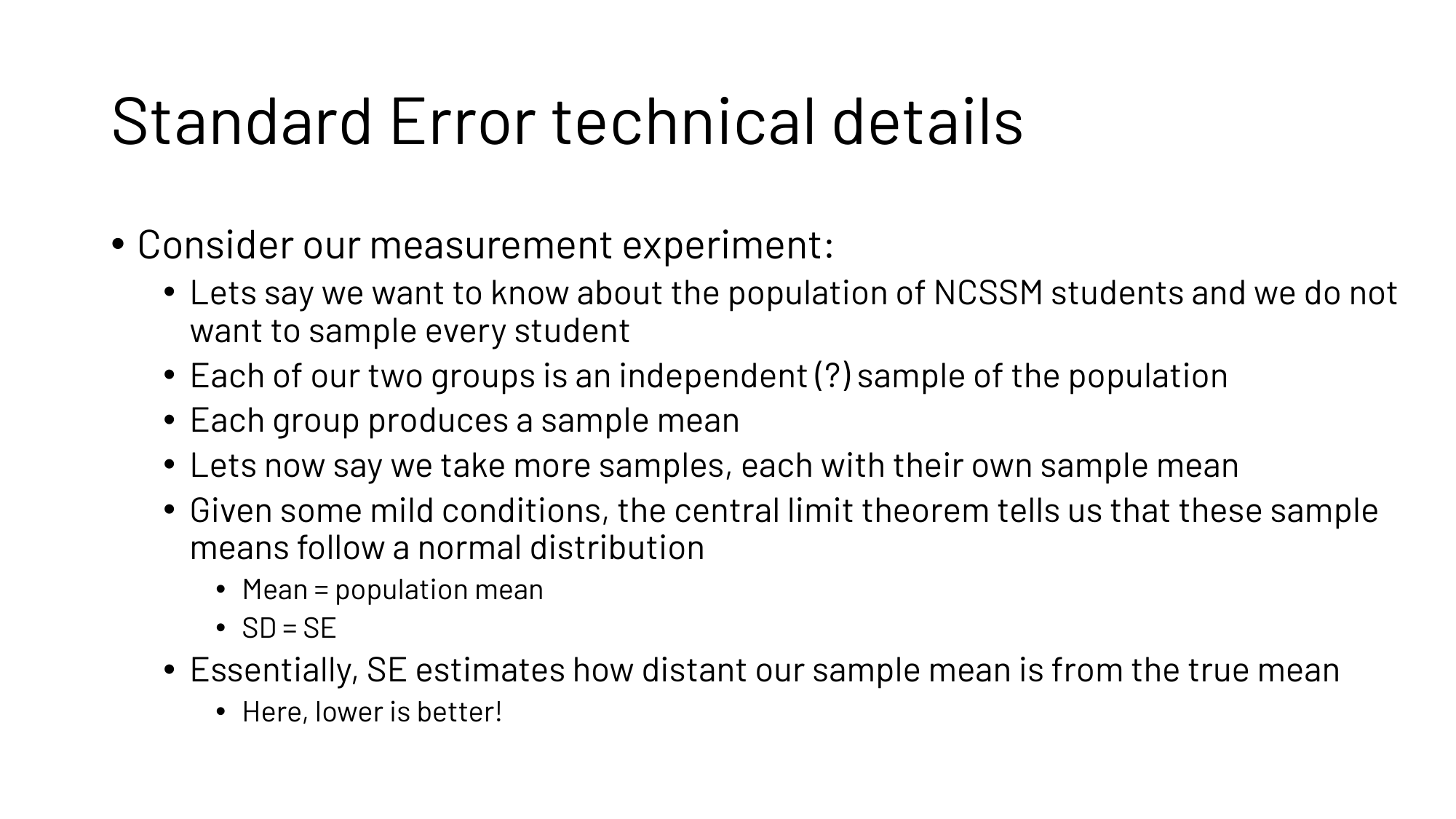

# Standard Error technical details
Consider our measurement experiment:
Lets say we want to know about the population of NCSSM students and we do not want to sample every student
Each of our two groups is an independent (?) sample of the population
Each group produces a sample mean
Lets now say we take more samples, each with their own sample mean
Given some mild conditions, the central limit theorem tells us that these sample means follow a normal distribution
Mean = population mean
SD = SE
Essentially, SE estimates how distant our sample mean is from the true mean
Here, lower is better!